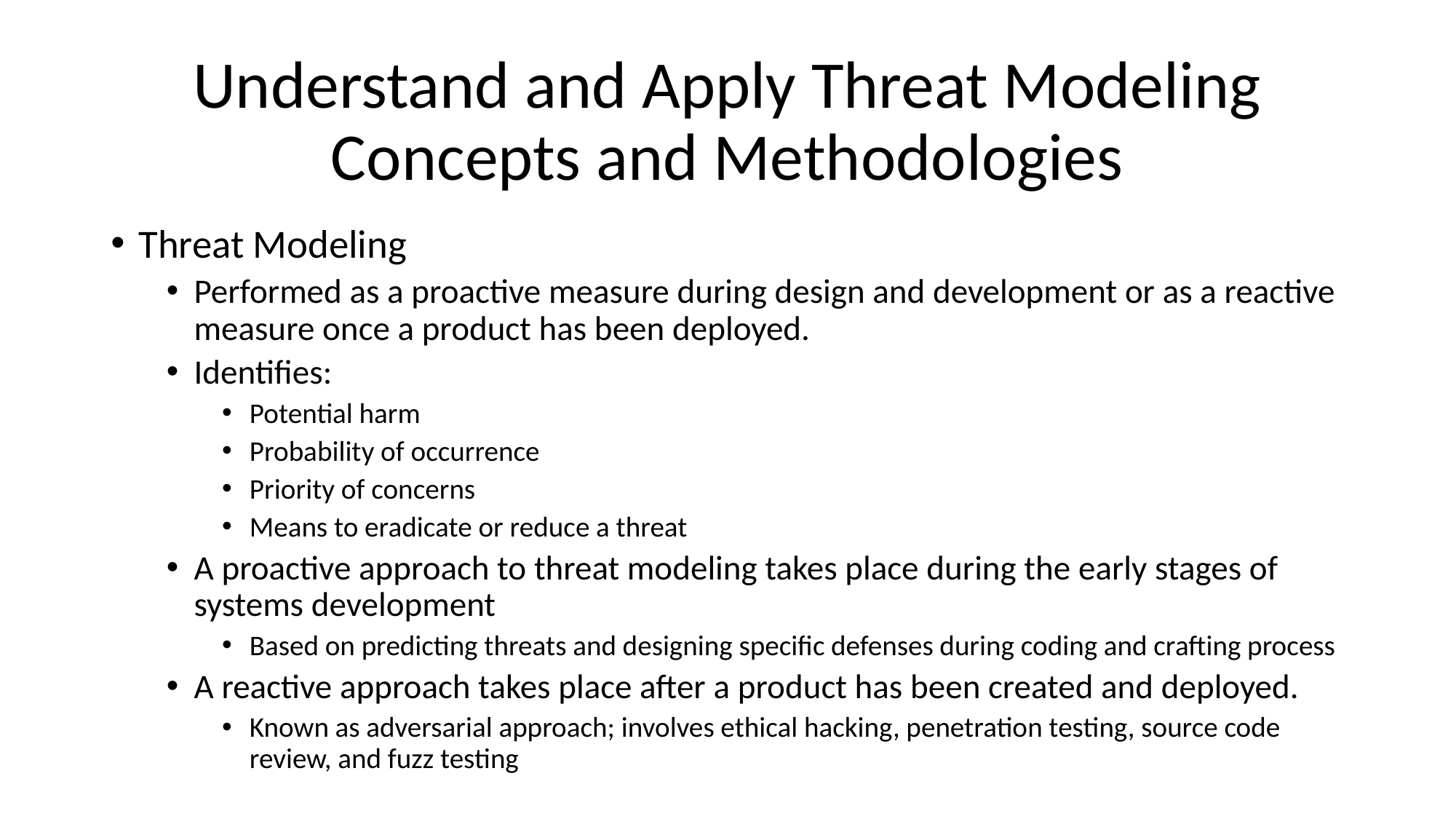

# Understand and Apply Threat Modeling Concepts and Methodologies
Threat Modeling
Performed as a proactive measure during design and development or as a reactive measure once a product has been deployed.
Identifies:
Potential harm
Probability of occurrence
Priority of concerns
Means to eradicate or reduce a threat
A proactive approach to threat modeling takes place during the early stages of systems development
Based on predicting threats and designing specific defenses during coding and crafting process
A reactive approach takes place after a product has been created and deployed.
Known as adversarial approach; involves ethical hacking, penetration testing, source code review, and fuzz testing